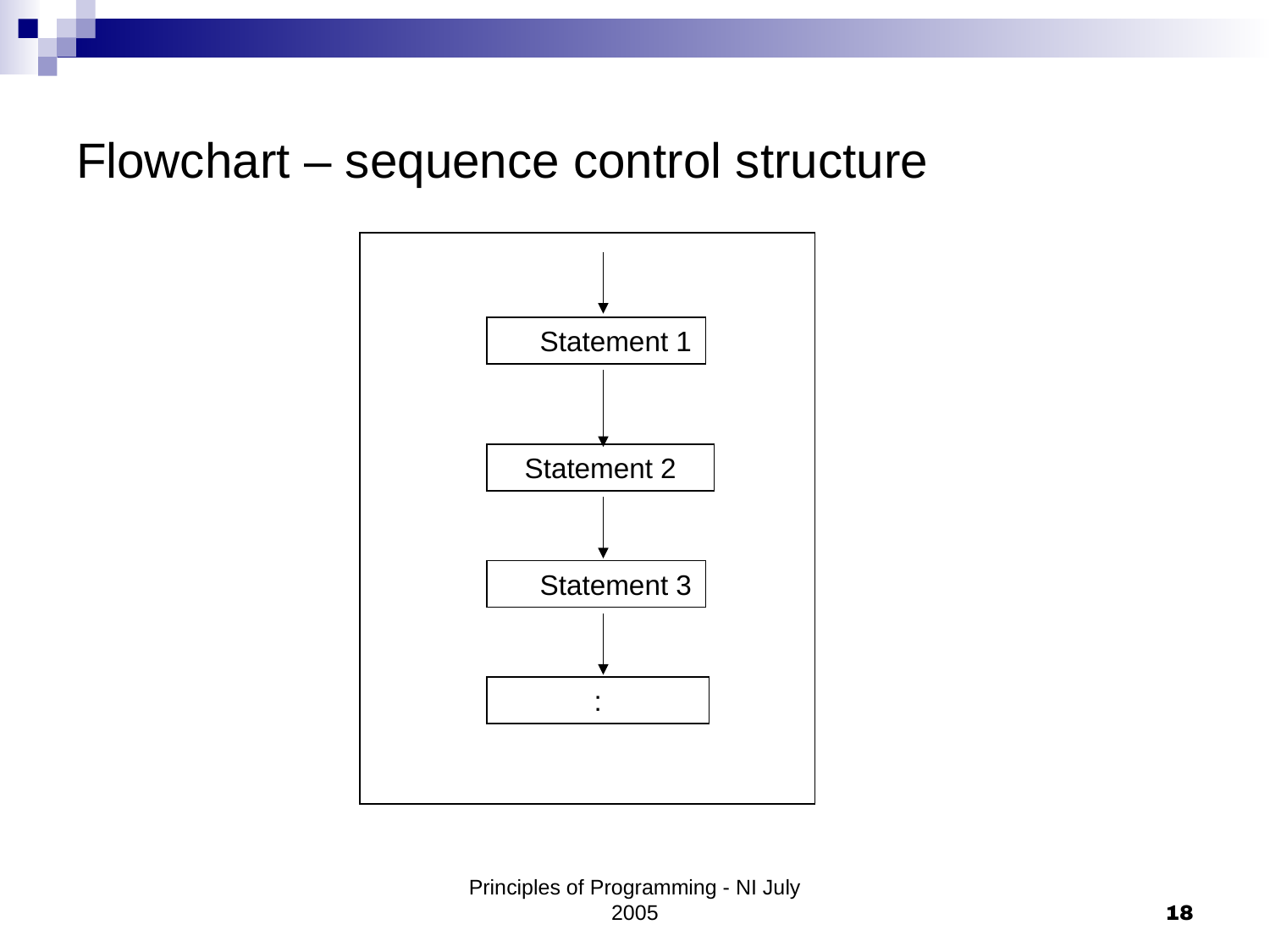

# Flowchart – sequence control structure

     Statement 1
Statement 2
     Statement 3
:
Principles of Programming - NI July 2005
18